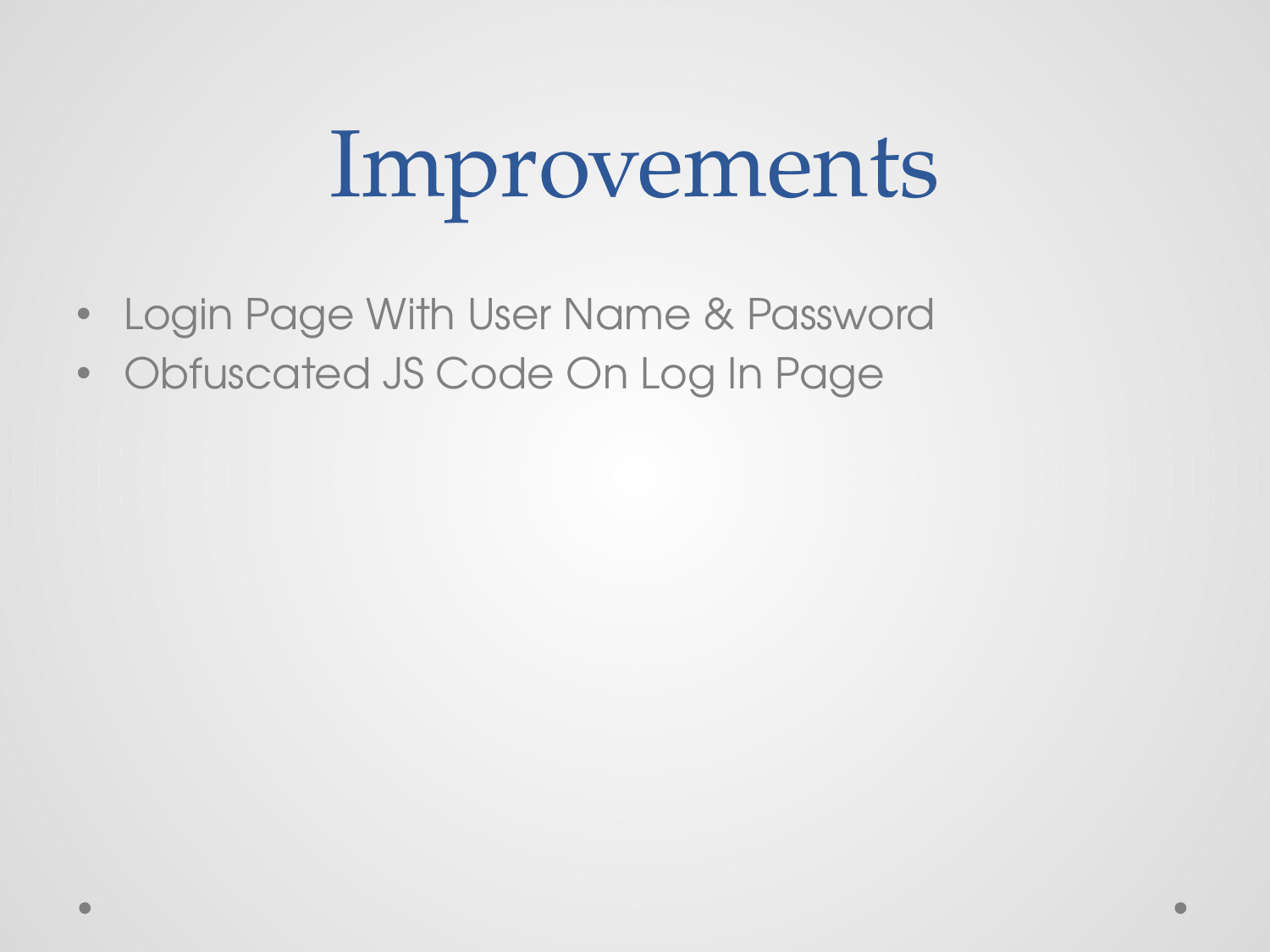

# Improvements

Login Page With User Name & Password
Obfuscated JS Code On Log In Page